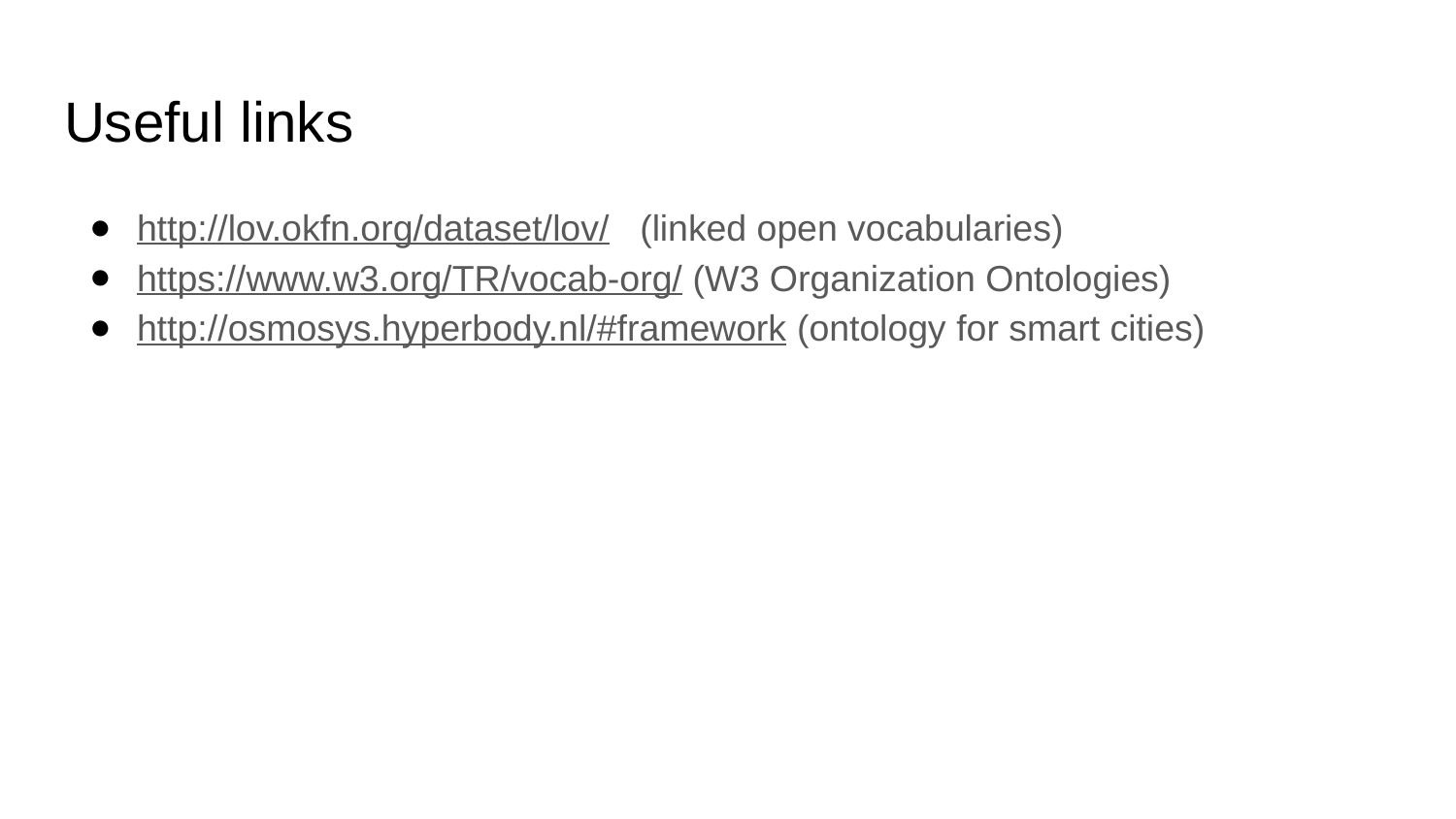

# Useful links

http://lov.okfn.org/dataset/lov/   (linked open vocabularies)
https://www.w3.org/TR/vocab-org/ (W3 Organization Ontologies)
http://osmosys.hyperbody.nl/#framework (ontology for smart cities)